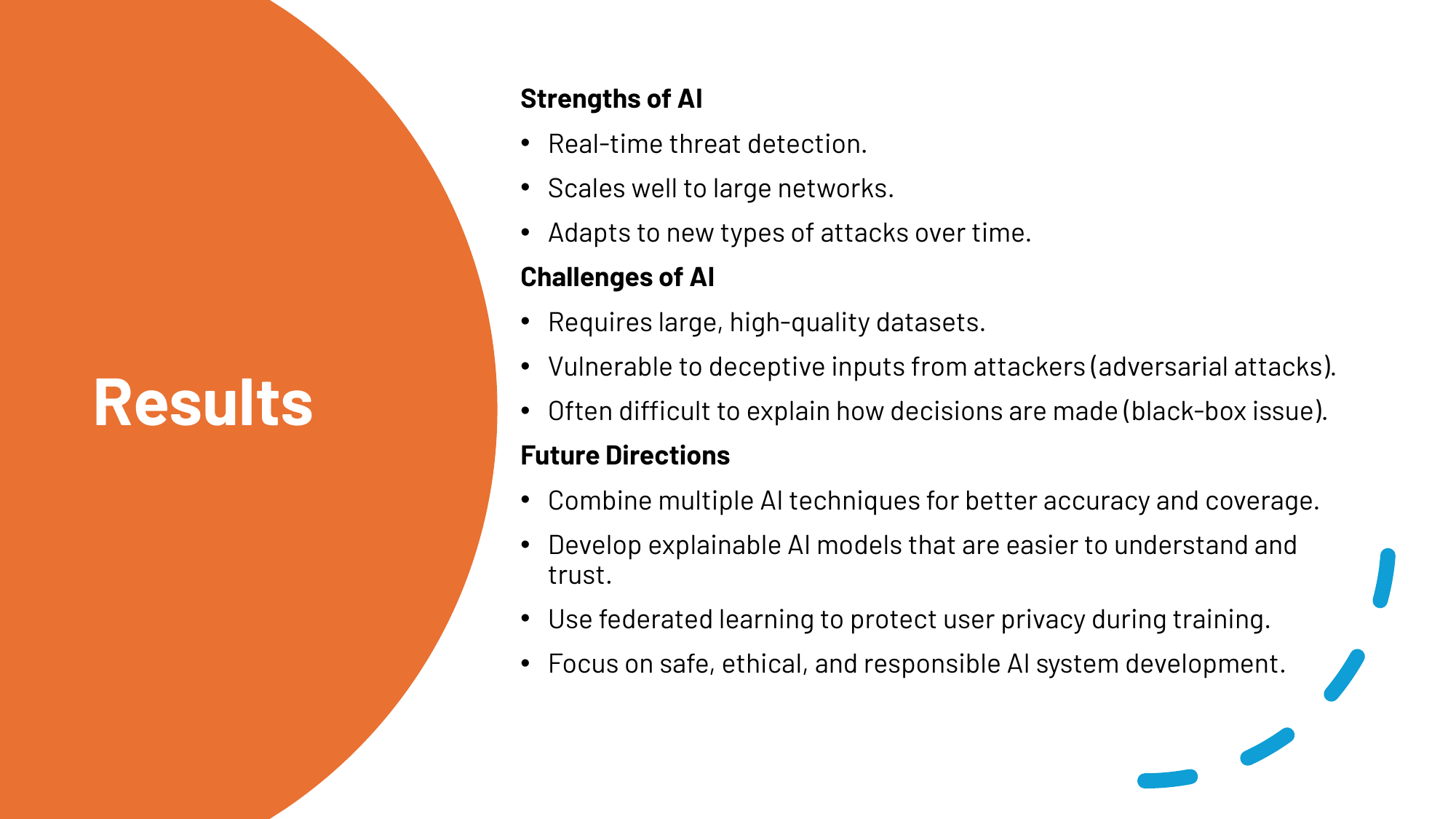

Strengths of AI
Real-time threat detection.
Scales well to large networks.
Adapts to new types of attacks over time.
Challenges of AI
Requires large, high-quality datasets.
Vulnerable to deceptive inputs from attackers (adversarial attacks).
Often difficult to explain how decisions are made (black-box issue).
Future Directions
Combine multiple AI techniques for better accuracy and coverage.
Develop explainable AI models that are easier to understand and trust.
Use federated learning to protect user privacy during training.
Focus on safe, ethical, and responsible AI system development.

# Results